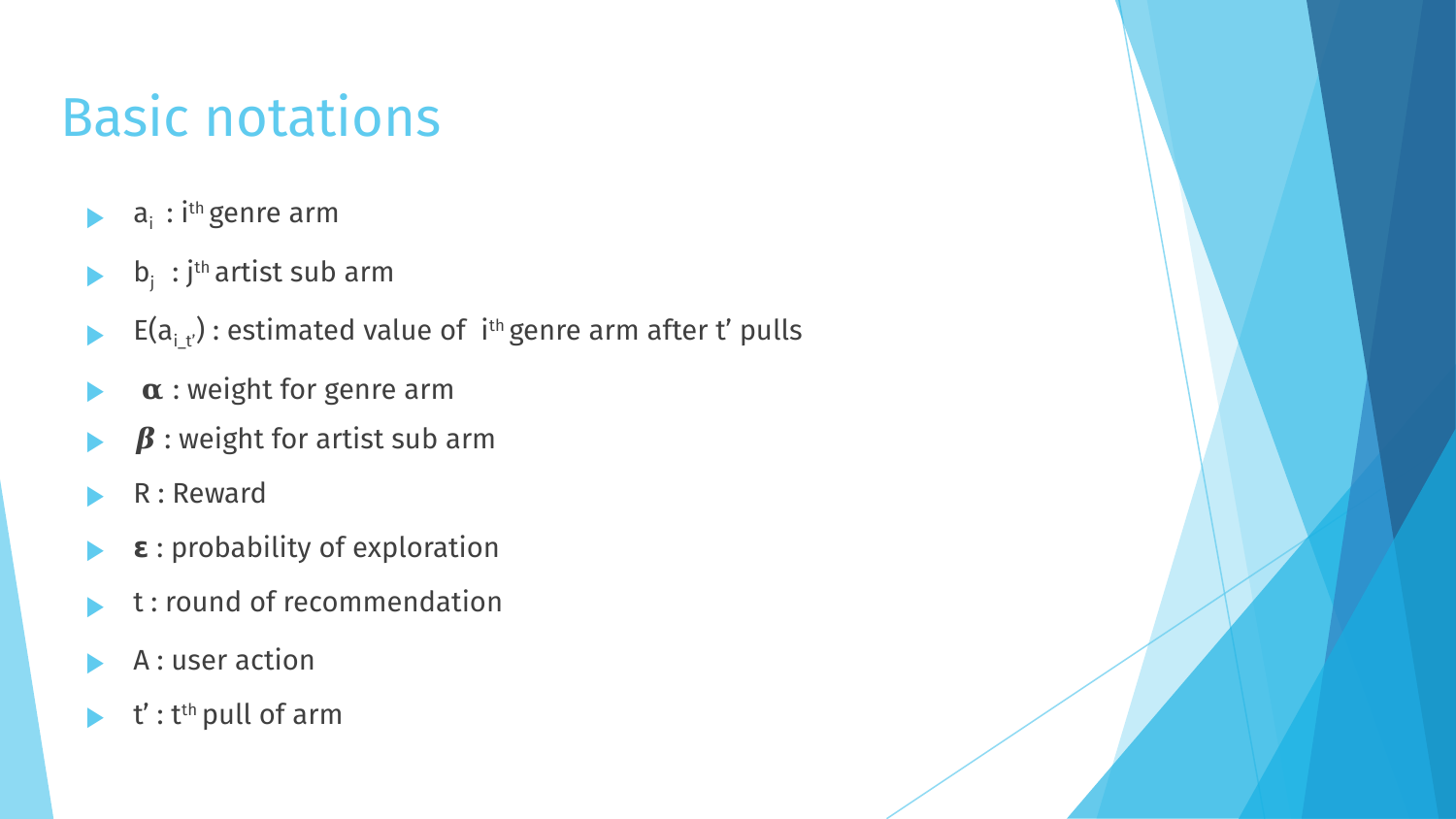

# Basic notations
ai   : ith genre arm
bj    : jth artist sub arm
E(ai_t’) : estimated value of  ith genre arm after t’ pulls
 𝛂 : weight for genre arm
𝜷 : weight for artist sub arm
R : Reward
𝝴 : probability of exploration
t : round of recommendation
A : user action
t’ : tth pull of arm